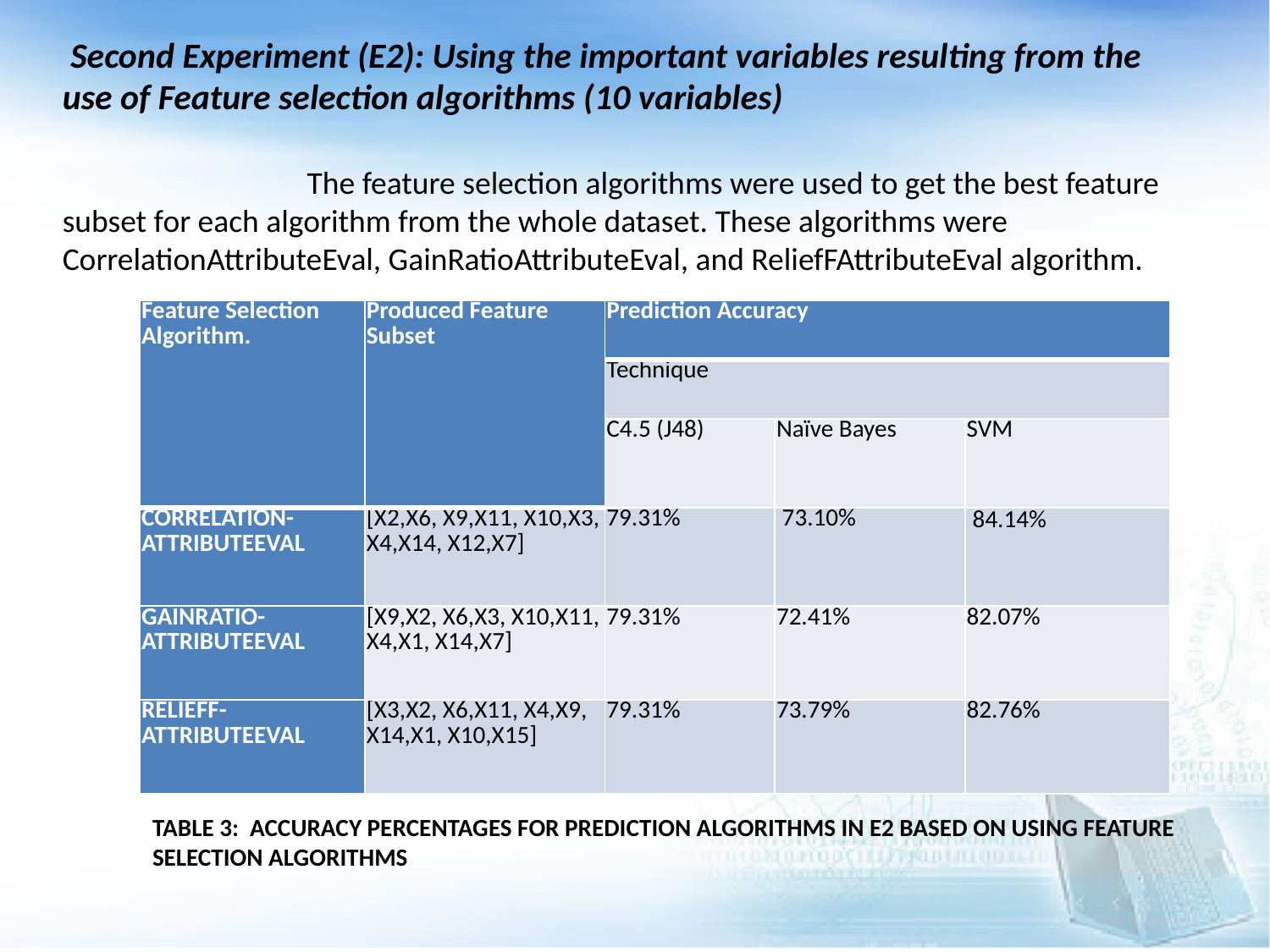

Second Experiment (E2): Using the important variables resulting from the use of Feature selection algorithms (10 variables)
                                  The feature selection algorithms were used to get the best feature subset for each algorithm from the whole dataset. These algorithms were CorrelationAttributeEval, GainRatioAttributeEval, and ReliefFAttributeEval algorithm.
| Feature Selection Algorithm. | Produced Feature Subset | Prediction Accuracy |  |  |
| --- | --- | --- | --- | --- |
|  |  | Technique |  |  |
|  |  | C4.5 (J48) | Naïve Bayes | SVM |
| CORRELATION-ATTRIBUTEEVAL | [X2,X6, X9,X11, X10,X3, X4,X14, X12,X7] | 79.31% | 73.10% | 84.14% |
| GAINRATIO-ATTRIBUTEEVAL | [X9,X2, X6,X3, X10,X11, X4,X1, X14,X7] | 79.31% | 72.41% | 82.07% |
| RELIEFF-ATTRIBUTEEVAL | [X3,X2, X6,X11, X4,X9, X14,X1, X10,X15] | 79.31% | 73.79% | 82.76% |
TABLE 3:  ACCURACY PERCENTAGES FOR PREDICTION ALGORITHMS IN E2 BASED ON USING FEATURE SELECTION ALGORITHMS